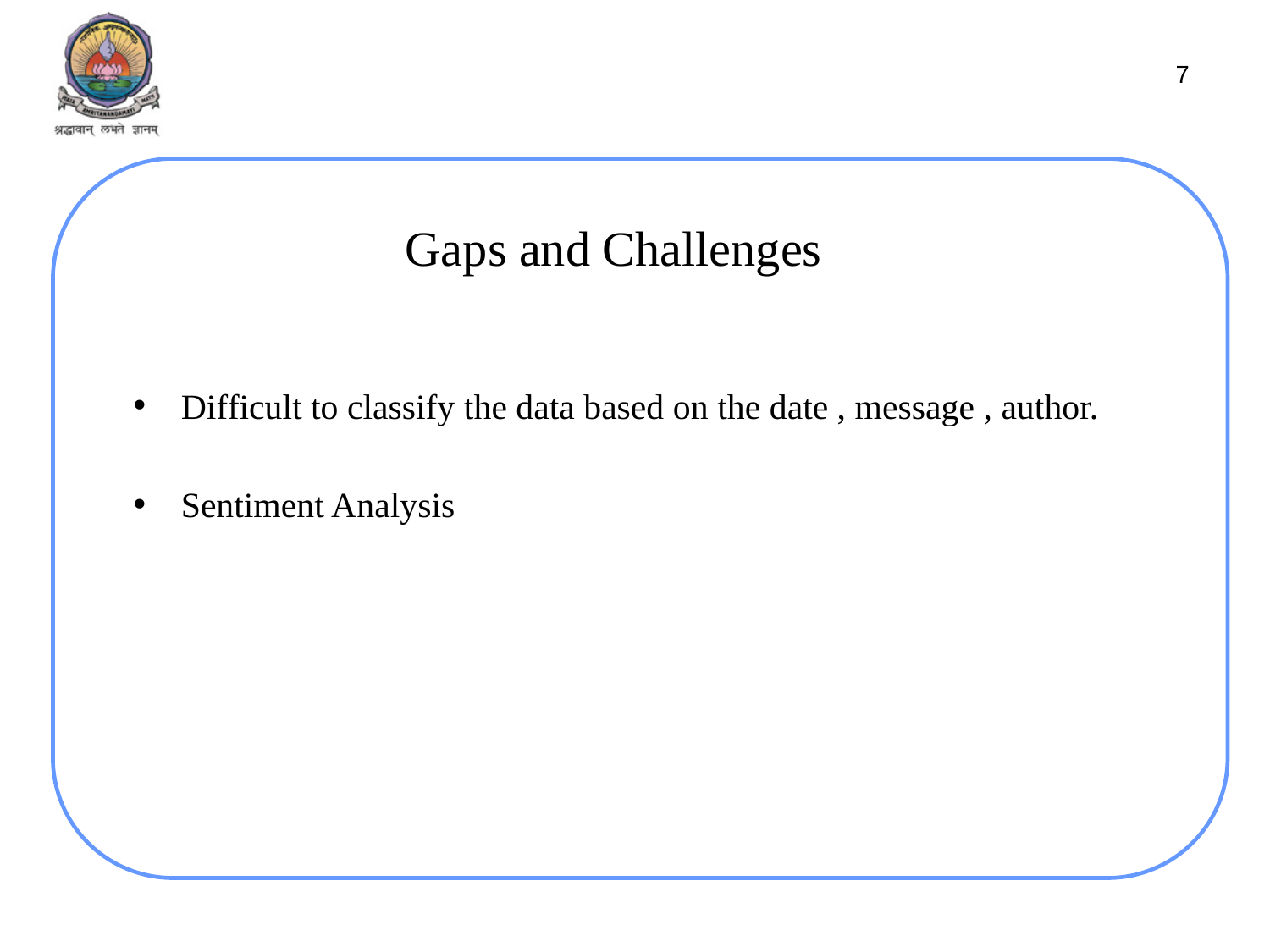

7
# Gaps and Challenges

Difficult to classify the data based on the date , message , author.

Sentiment Analysis